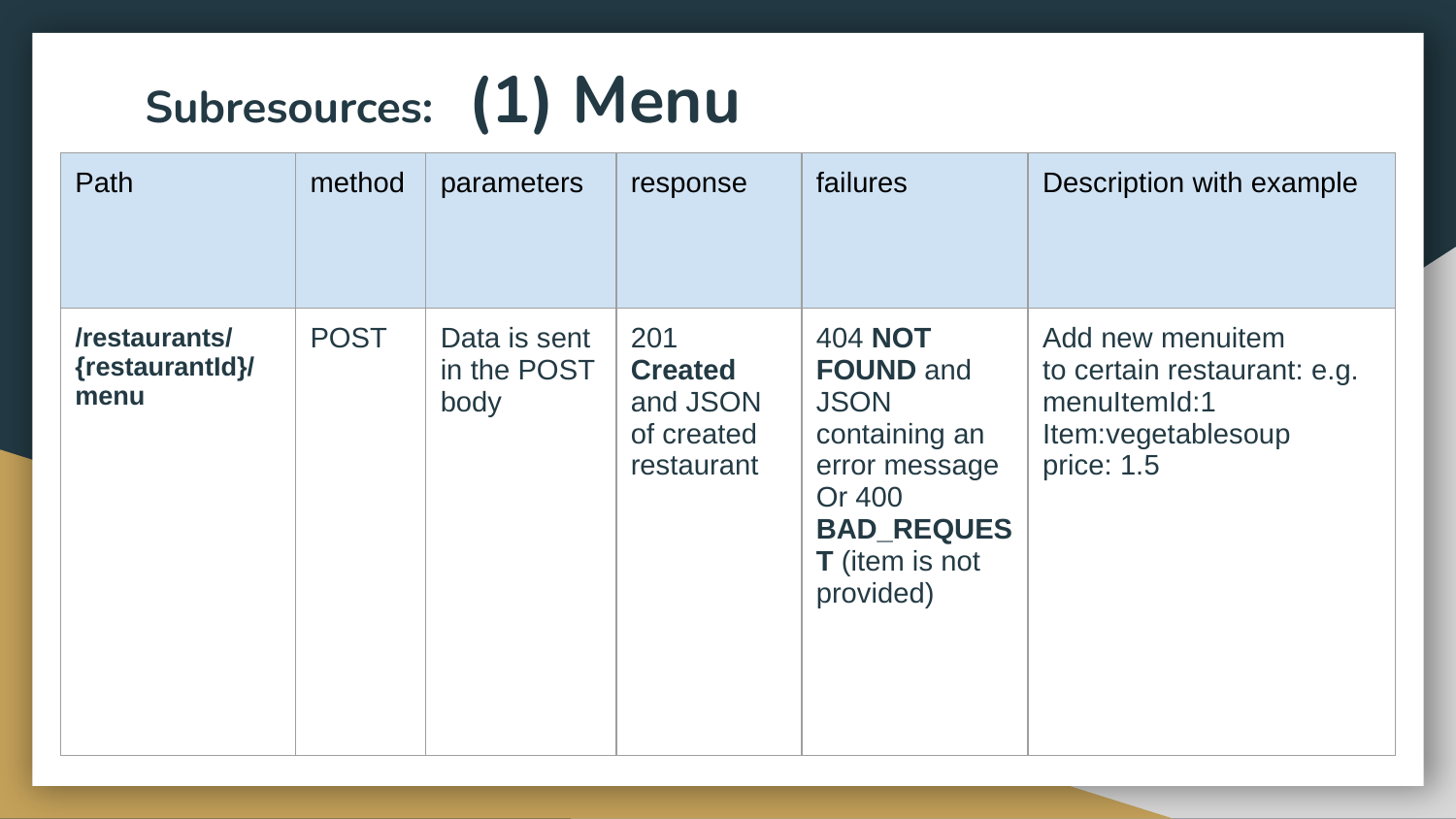

# Subresources:  (1) Menu
| Path | method | parameters | response | failures | Description with example |
| --- | --- | --- | --- | --- | --- |
| /restaurants/{restaurantId}/ menu | POST | Data is sent in the POST body | 201 Created and JSON of created restaurant | 404 NOT FOUND and JSON containing an error message Or 400 BAD\_REQUEST (item is not provided) | Add new menuitem to certain restaurant: e.g. menuItemId:1 Item:vegetablesoup price: 1.5 |